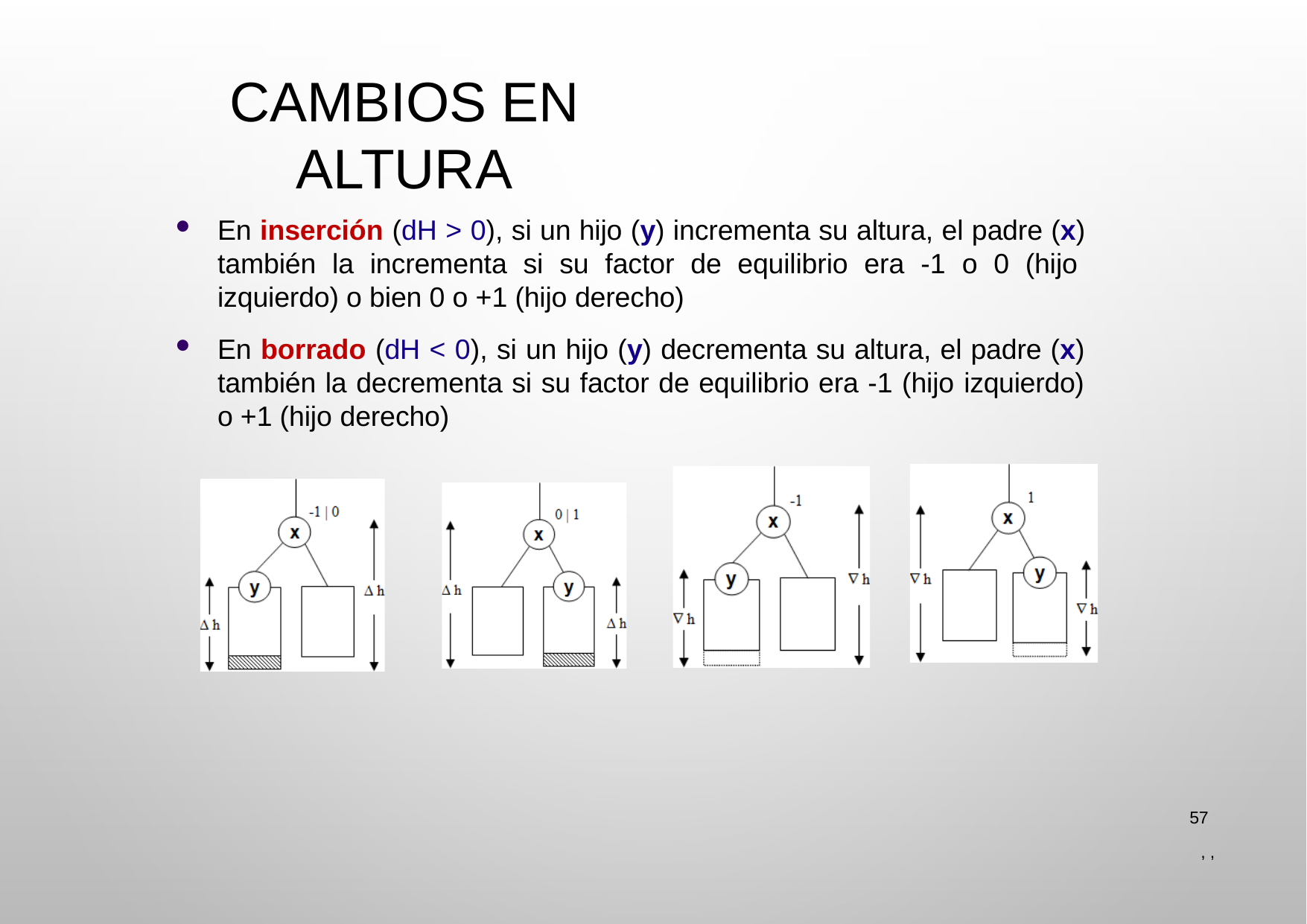

# Cambios en altura
En inserción (dH > 0), si un hijo (y) incrementa su altura, el padre (x)  también la incrementa si su factor de equilibrio era -1 o 0 (hijo  izquierdo) o bien 0 o +1 (hijo derecho)
En borrado (dH < 0), si un hijo (y) decrementa su altura, el padre (x)  también la decrementa si su factor de equilibrio era -1 (hijo izquierdo)  o +1 (hijo derecho)

57

 , ,